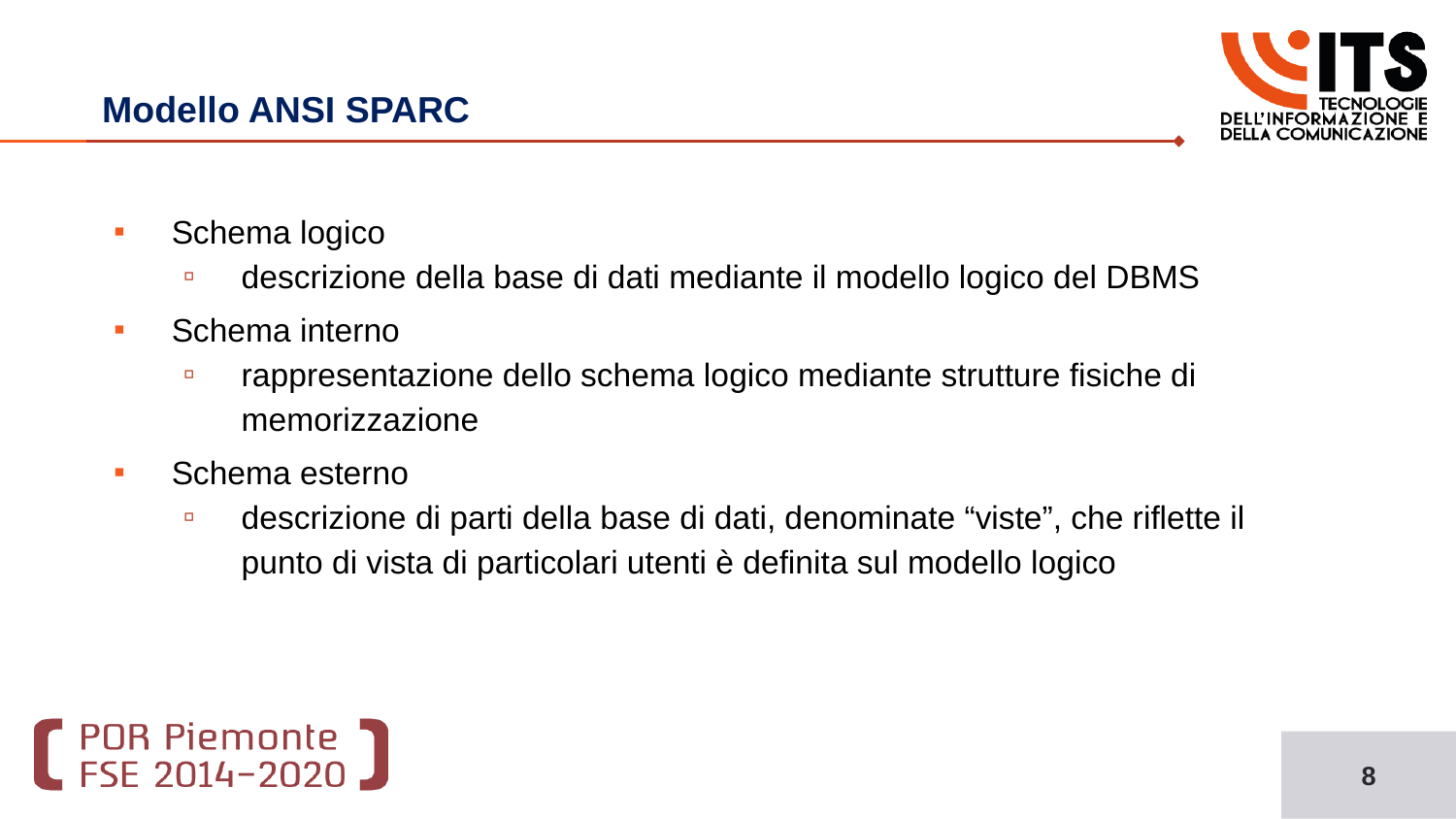

Basi di Dati
# Modello ANSI SPARC
Schema logico
descrizione della base di dati mediante il modello logico del DBMS
Schema interno
rappresentazione dello schema logico mediante strutture fisiche di memorizzazione
Schema esterno
descrizione di parti della base di dati, denominate “viste”, che riflette il punto di vista di particolari utenti è definita sul modello logico

8